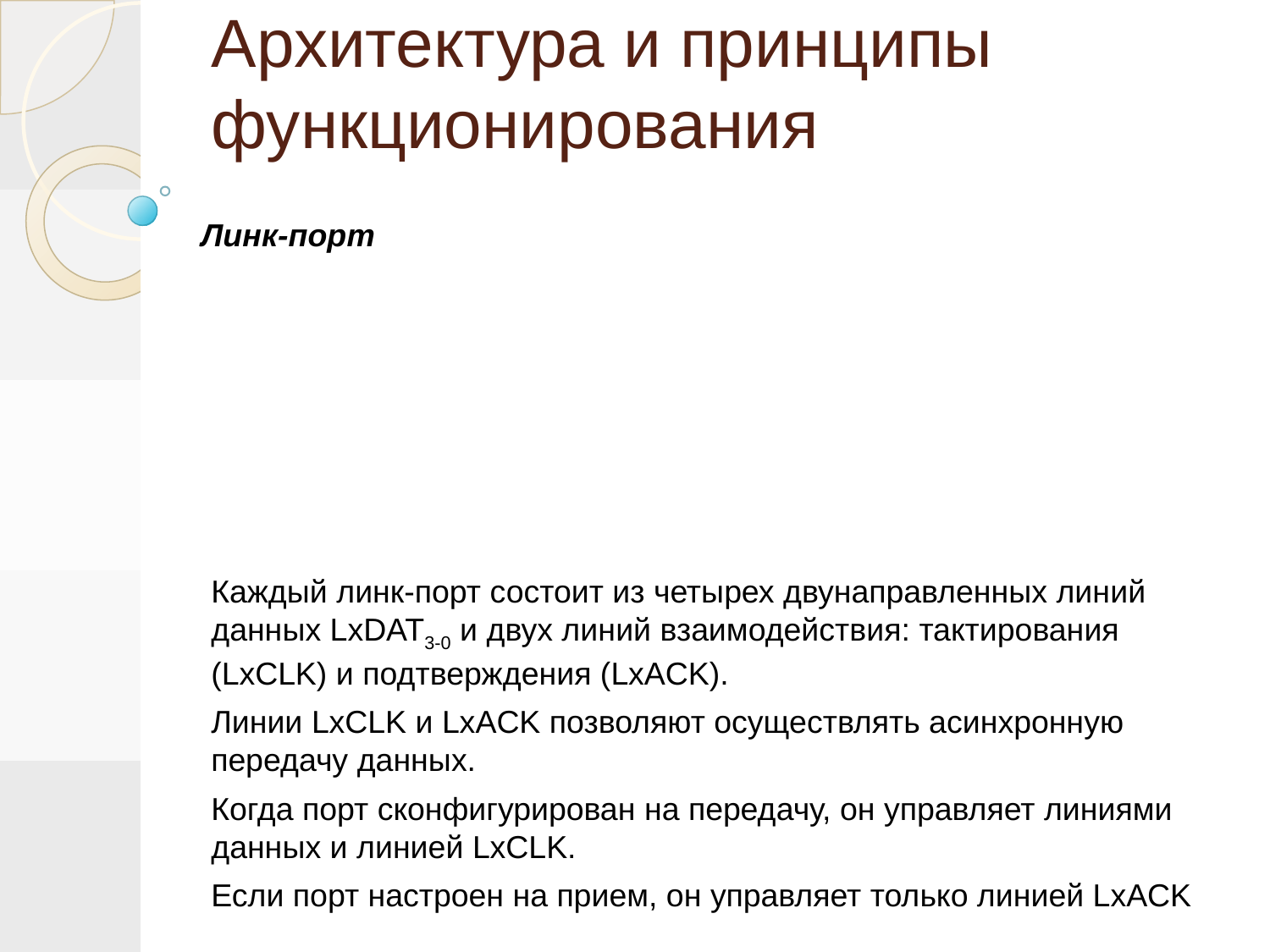

# Архитектура и принципы функционирования
Линк-порт
Каждый линк-порт состоит из четырех двунаправленных линий данных LxDAT3-0 и двух линий взаимодействия: тактирования (LxCLK) и подтверждения (LxACK).
Линии LxCLK и LxACK позволяют осуществлять асинхронную передачу данных.
Когда порт сконфигурирован на передачу, он управляет линиями данных и линией LxCLK.
Если порт настроен на прием, он управляет только линией LxACK